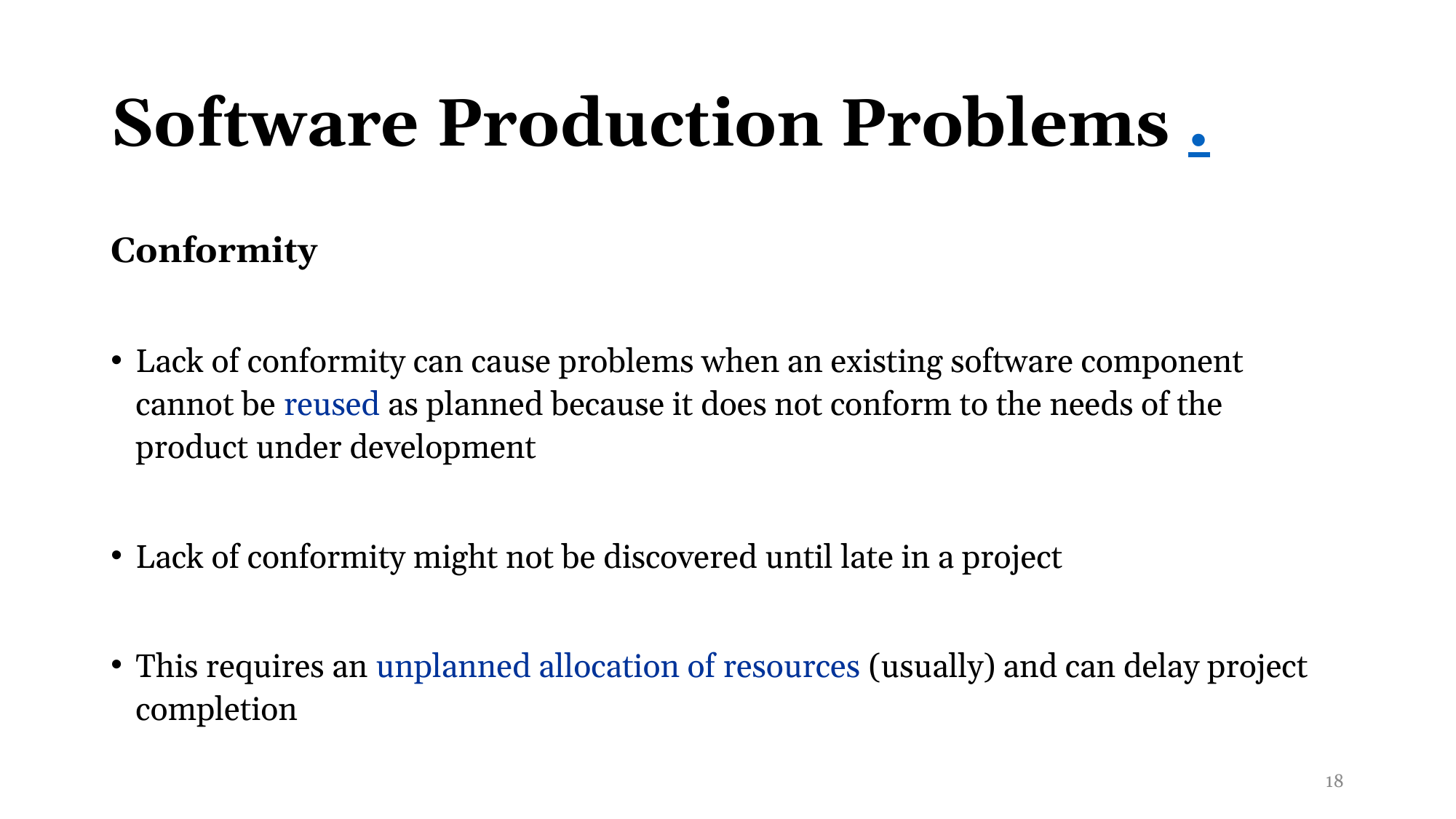

# Software Production Problems .
Conformity

Lack of conformity can cause problems when an existing software component cannot be reused as planned because it does not conform to the needs of the product under development

Lack of conformity might not be discovered until late in a project

This requires an unplanned allocation of resources (usually) and can delay project completion
18